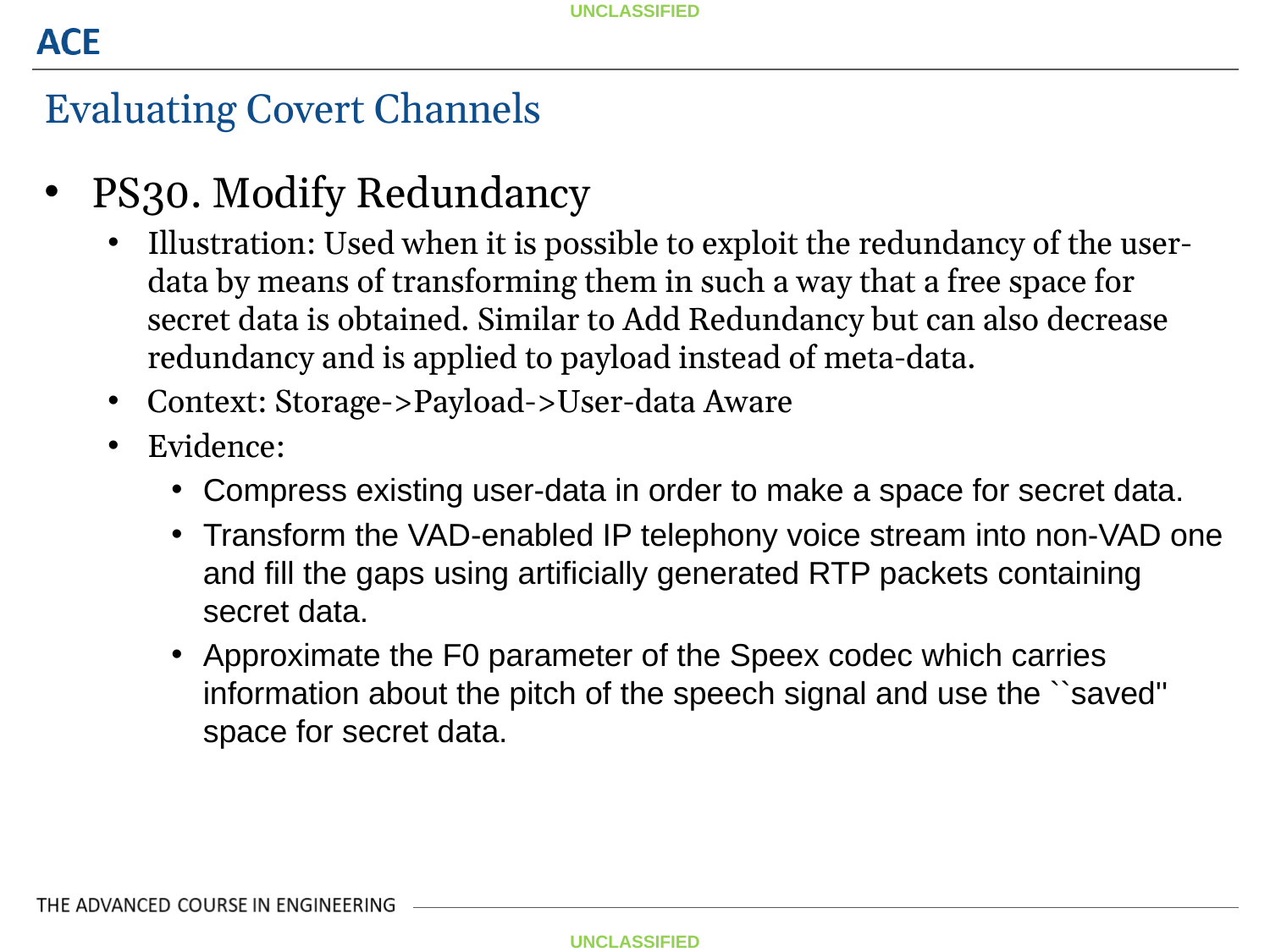

Evaluating Covert Channels
PS30. Modify Redundancy
Illustration: Used when it is possible to exploit the redundancy of the user-data by means of transforming them in such a way that a free space for secret data is obtained. Similar to Add Redundancy but can also decrease redundancy and is applied to payload instead of meta-data.
Context: Storage->Payload->User-data Aware
Evidence:
Compress existing user-data in order to make a space for secret data.
Transform the VAD-enabled IP telephony voice stream into non-VAD one and fill the gaps using artificially generated RTP packets containing secret data.
Approximate the F0 parameter of the Speex codec which carries information about the pitch of the speech signal and use the ``saved'' space for secret data.